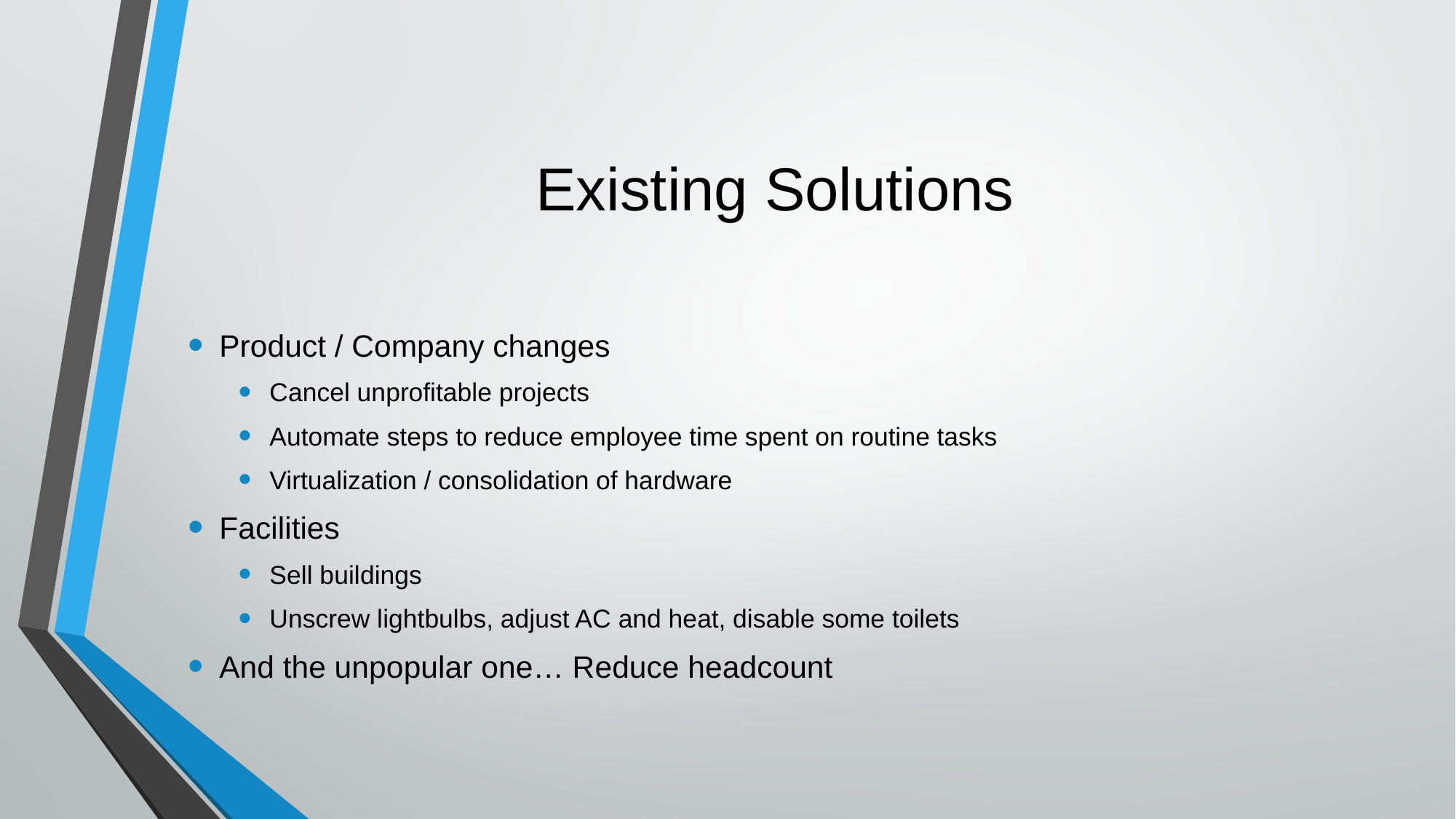

# Existing Solutions
Product / Company changes
Cancel unprofitable projects
Automate steps to reduce employee time spent on routine tasks
Virtualization / consolidation of hardware
Facilities
Sell buildings
Unscrew lightbulbs, adjust AC and heat, disable some toilets
And the unpopular one… Reduce headcount